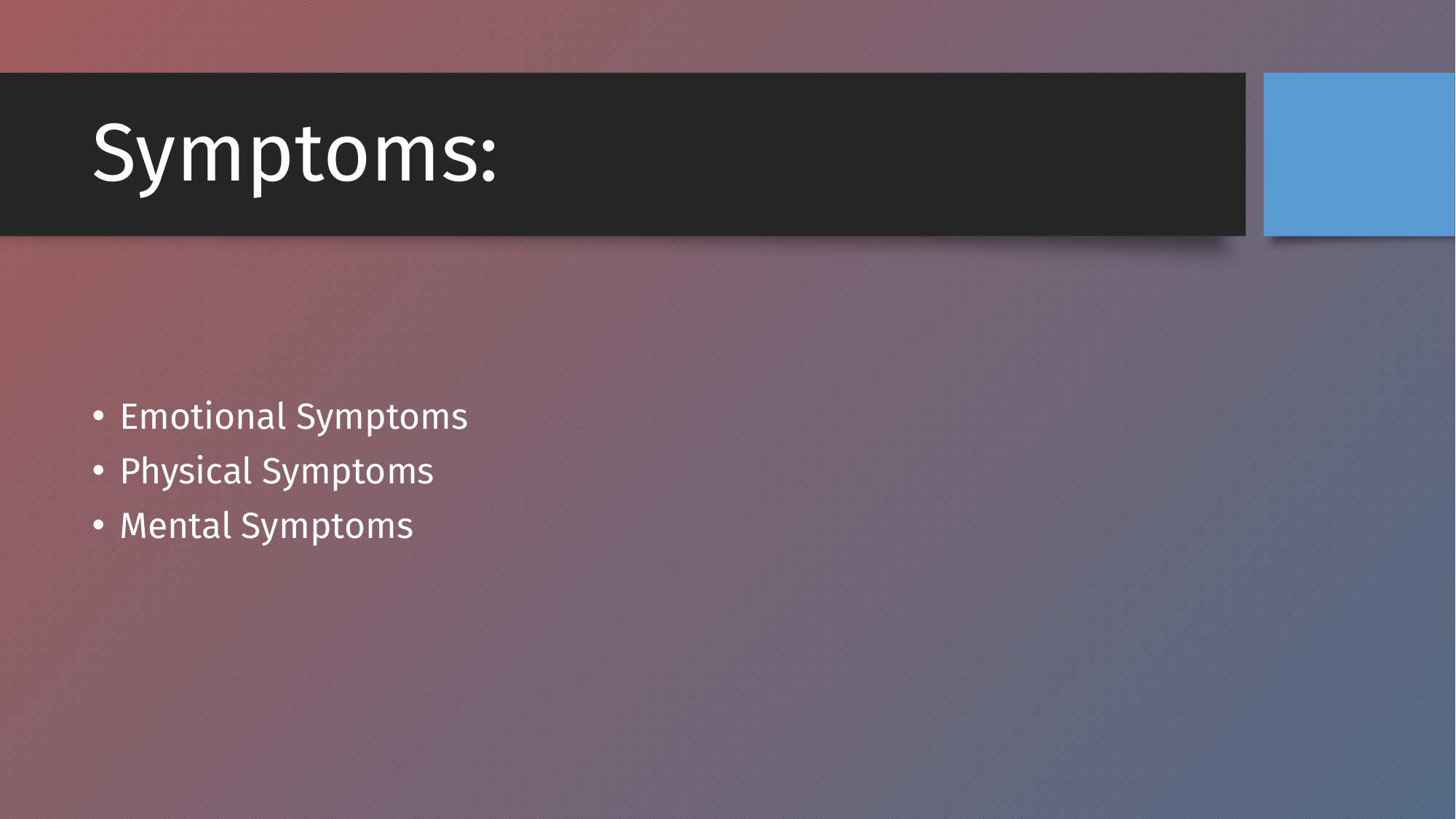

# Symptoms:

Emotional Symptoms
Physical Symptoms
Mental Symptoms